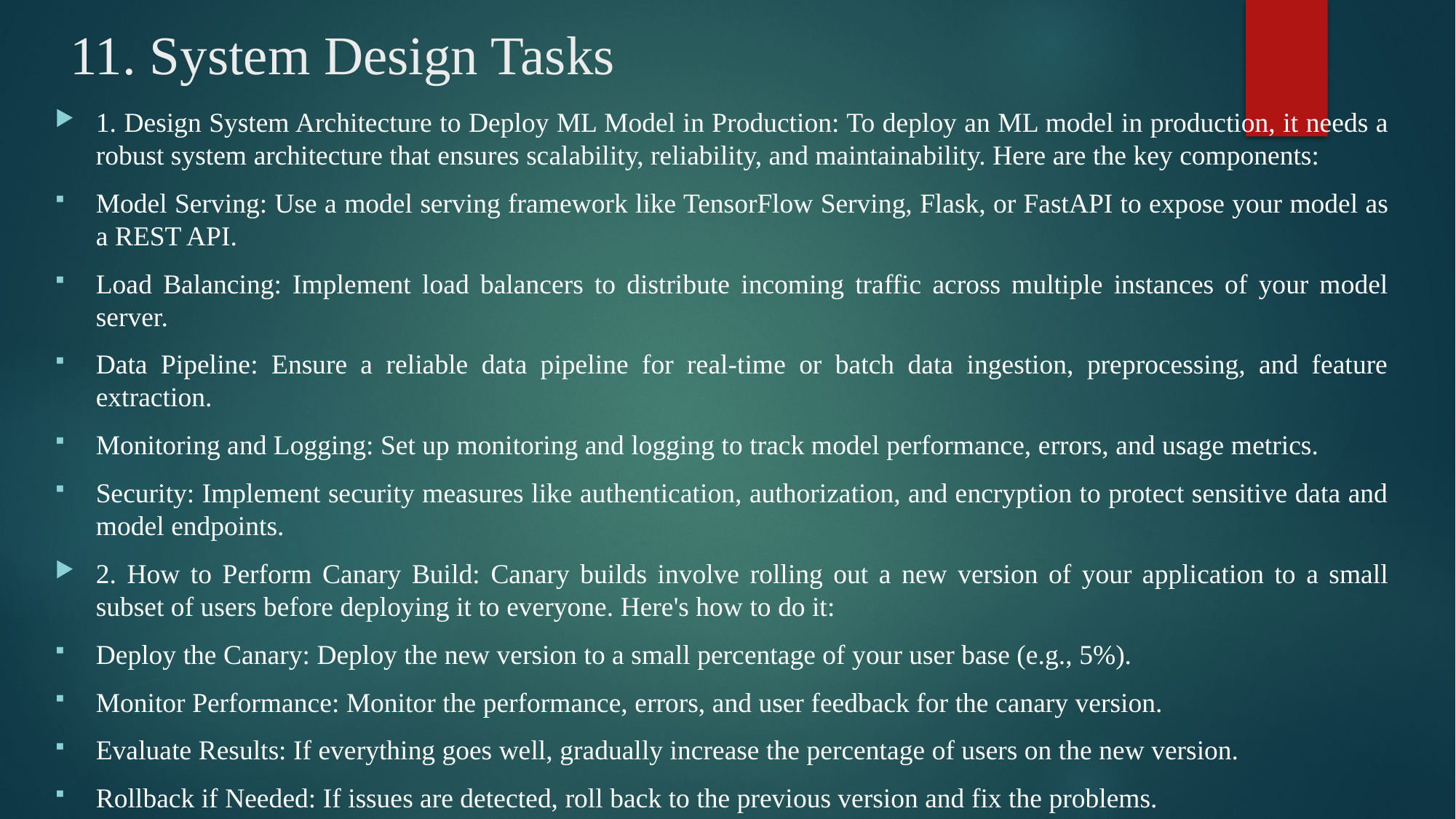

# 11. System Design Tasks
1. Design System Architecture to Deploy ML Model in Production: To deploy an ML model in production, it needs a robust system architecture that ensures scalability, reliability, and maintainability. Here are the key components:
Model Serving: Use a model serving framework like TensorFlow Serving, Flask, or FastAPI to expose your model as a REST API.
Load Balancing: Implement load balancers to distribute incoming traffic across multiple instances of your model server.
Data Pipeline: Ensure a reliable data pipeline for real-time or batch data ingestion, preprocessing, and feature extraction.
Monitoring and Logging: Set up monitoring and logging to track model performance, errors, and usage metrics.
Security: Implement security measures like authentication, authorization, and encryption to protect sensitive data and model endpoints.
2. How to Perform Canary Build: Canary builds involve rolling out a new version of your application to a small subset of users before deploying it to everyone. Here's how to do it:
Deploy the Canary: Deploy the new version to a small percentage of your user base (e.g., 5%).
Monitor Performance: Monitor the performance, errors, and user feedback for the canary version.
Evaluate Results: If everything goes well, gradually increase the percentage of users on the new version.
Rollback if Needed: If issues are detected, roll back to the previous version and fix the problems.